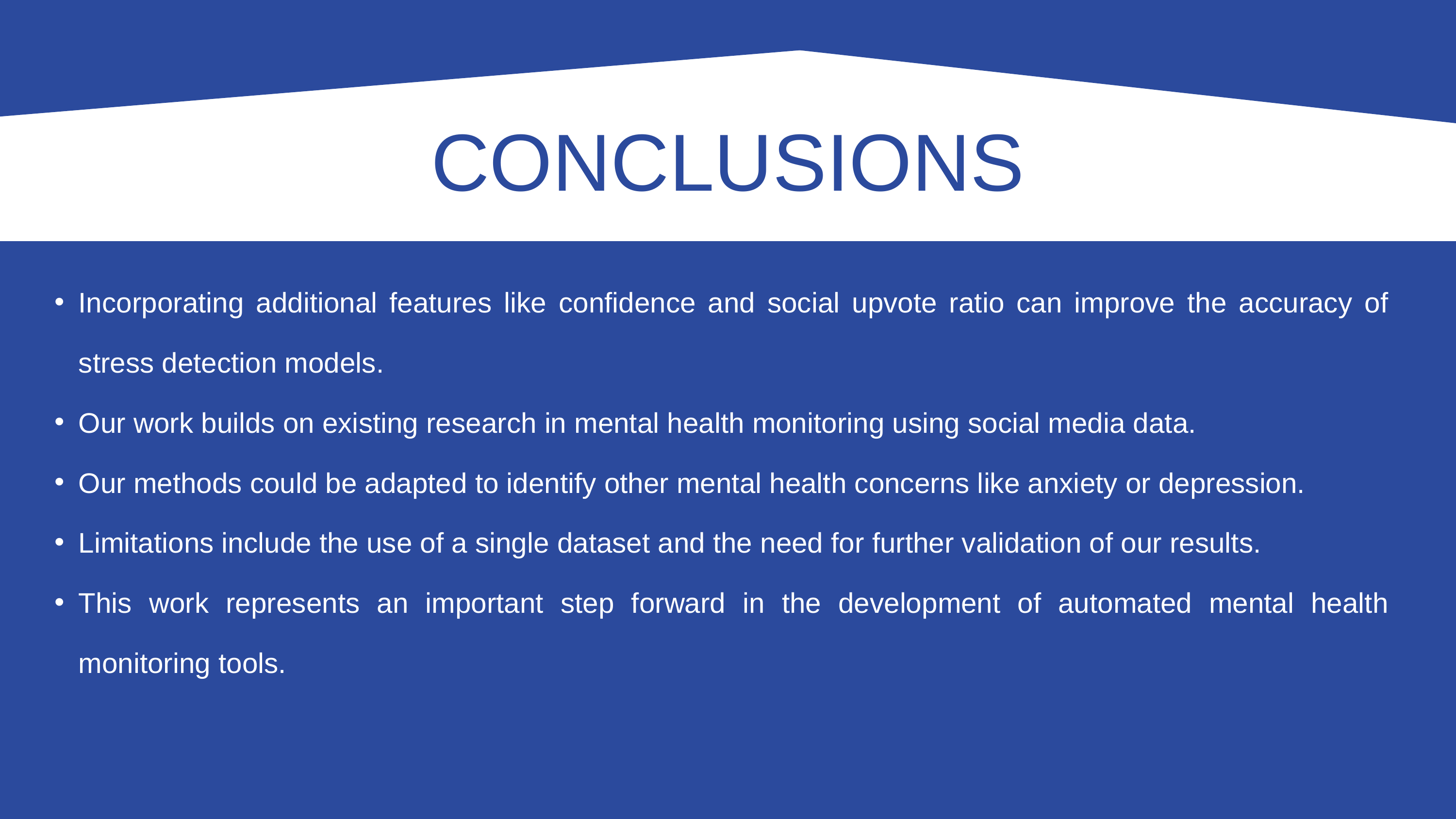

CONCLUSIONS

Incorporating additional features like confidence and social upvote ratio can improve the accuracy of stress detection models.
Our work builds on existing research in mental health monitoring using social media data.
Our methods could be adapted to identify other mental health concerns like anxiety or depression.
Limitations include the use of a single dataset and the need for further validation of our results.
This work represents an important step forward in the development of automated mental health monitoring tools.
INTERSECTION
DATASET